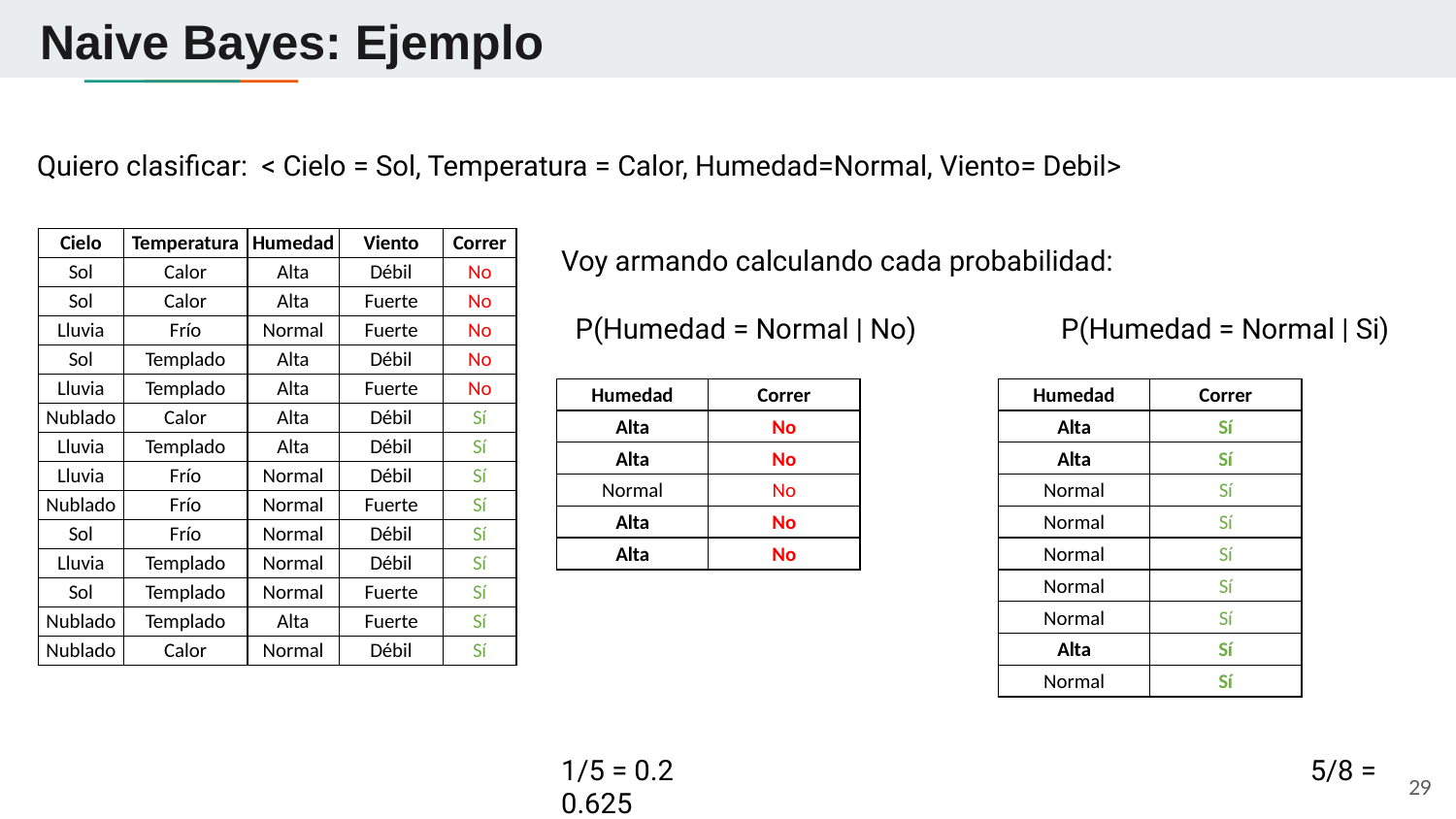

# Naive Bayes: Ejemplo
Quiero clasificar:  < Cielo = Sol, Temperatura = Calor, Humedad=Normal, Viento= Debil>
| Cielo | Temperatura | Humedad | Viento | Correr |
| --- | --- | --- | --- | --- |
| Sol | Calor | Alta | Débil | No |
| Sol | Calor | Alta | Fuerte | No |
| Lluvia | Frío | Normal | Fuerte | No |
| Sol | Templado | Alta | Débil | No |
| Lluvia | Templado | Alta | Fuerte | No |
| Nublado | Calor | Alta | Débil | Sí |
| Lluvia | Templado | Alta | Débil | Sí |
| Lluvia | Frío | Normal | Débil | Sí |
| Nublado | Frío | Normal | Fuerte | Sí |
| Sol | Frío | Normal | Débil | Sí |
| Lluvia | Templado | Normal | Débil | Sí |
| Sol | Templado | Normal | Fuerte | Sí |
| Nublado | Templado | Alta | Fuerte | Sí |
| Nublado | Calor | Normal | Débil | Sí |
Voy armando calculando cada probabilidad:

  P(Humedad = Normal | No)	         P(Humedad = Normal | Si)

1/5 = 0.2					   5/8 = 0.625
| Humedad | Correr |
| --- | --- |
| Alta | No |
| Alta | No |
| Normal | No |
| Alta | No |
| Alta | No |
| Humedad | Correr |
| --- | --- |
| Alta | Sí |
| Alta | Sí |
| Normal | Sí |
| Normal | Sí |
| Normal | Sí |
| Normal | Sí |
| Normal | Sí |
| Alta | Sí |
| Normal | Sí |
29